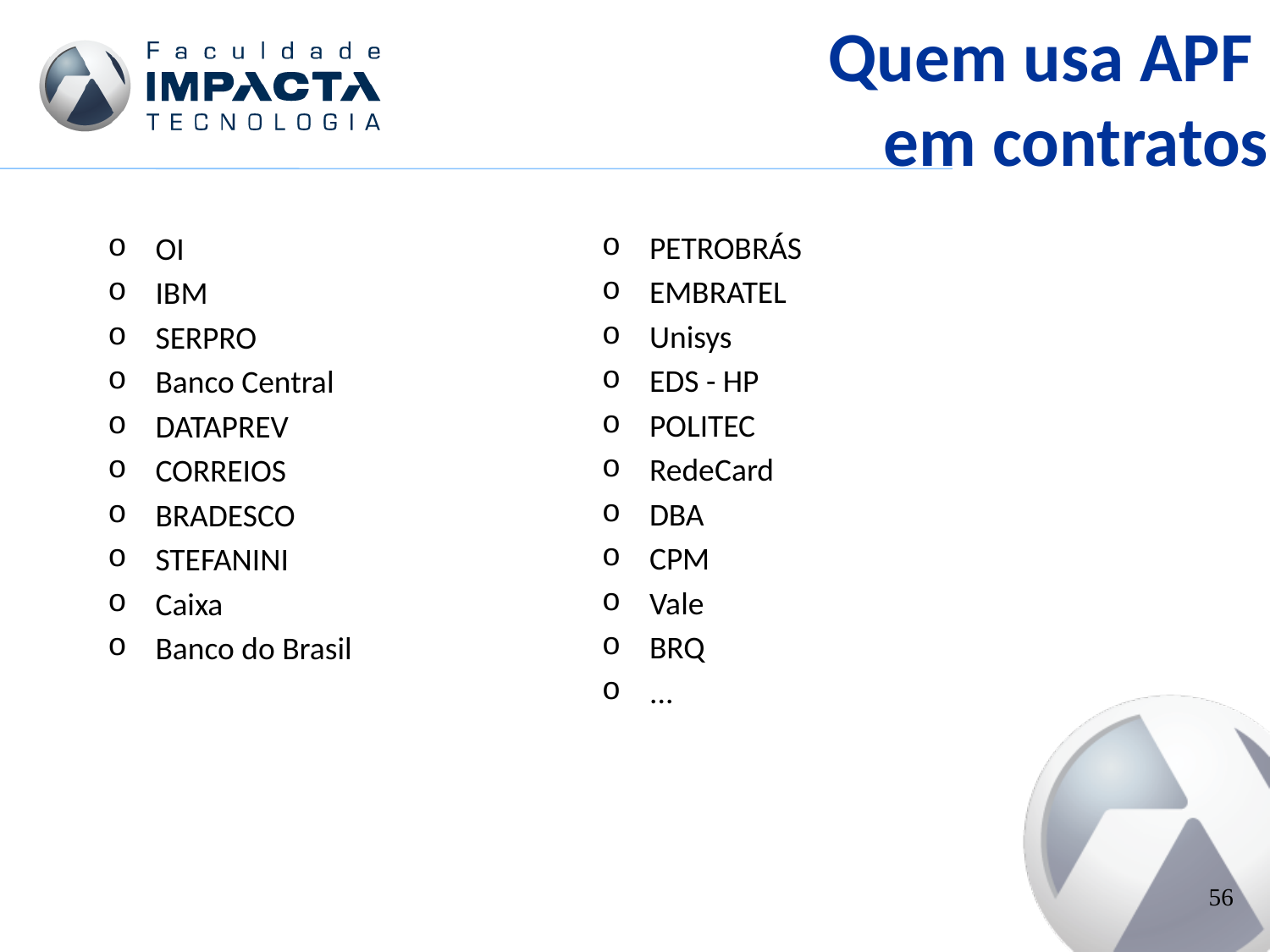

# Quem usa APF em contratos
PETROBRÁS
EMBRATEL
Unisys
EDS - HP
POLITEC
RedeCard
DBA
CPM
Vale
BRQ
...
OI
IBM
SERPRO
Banco Central
DATAPREV
CORREIOS
BRADESCO
STEFANINI
Caixa
Banco do Brasil

56